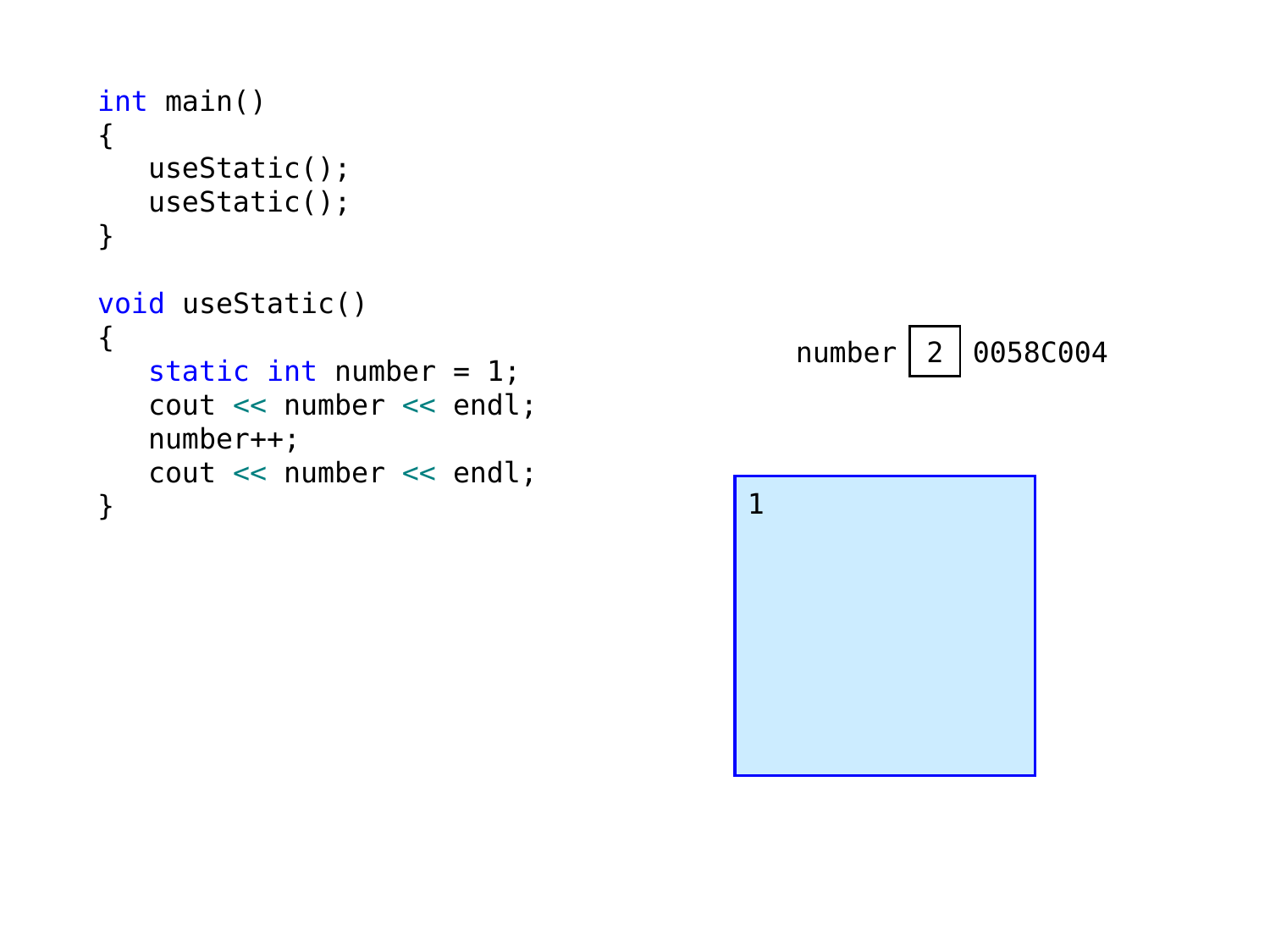

int main()
{
   useStatic();
   useStatic();
}

void useStatic()
{
   static int number = 1;
   cout << number << endl;
   number++;
   cout << number << endl;
}
| number | 2 | 0058C004 |
| --- | --- | --- |
1